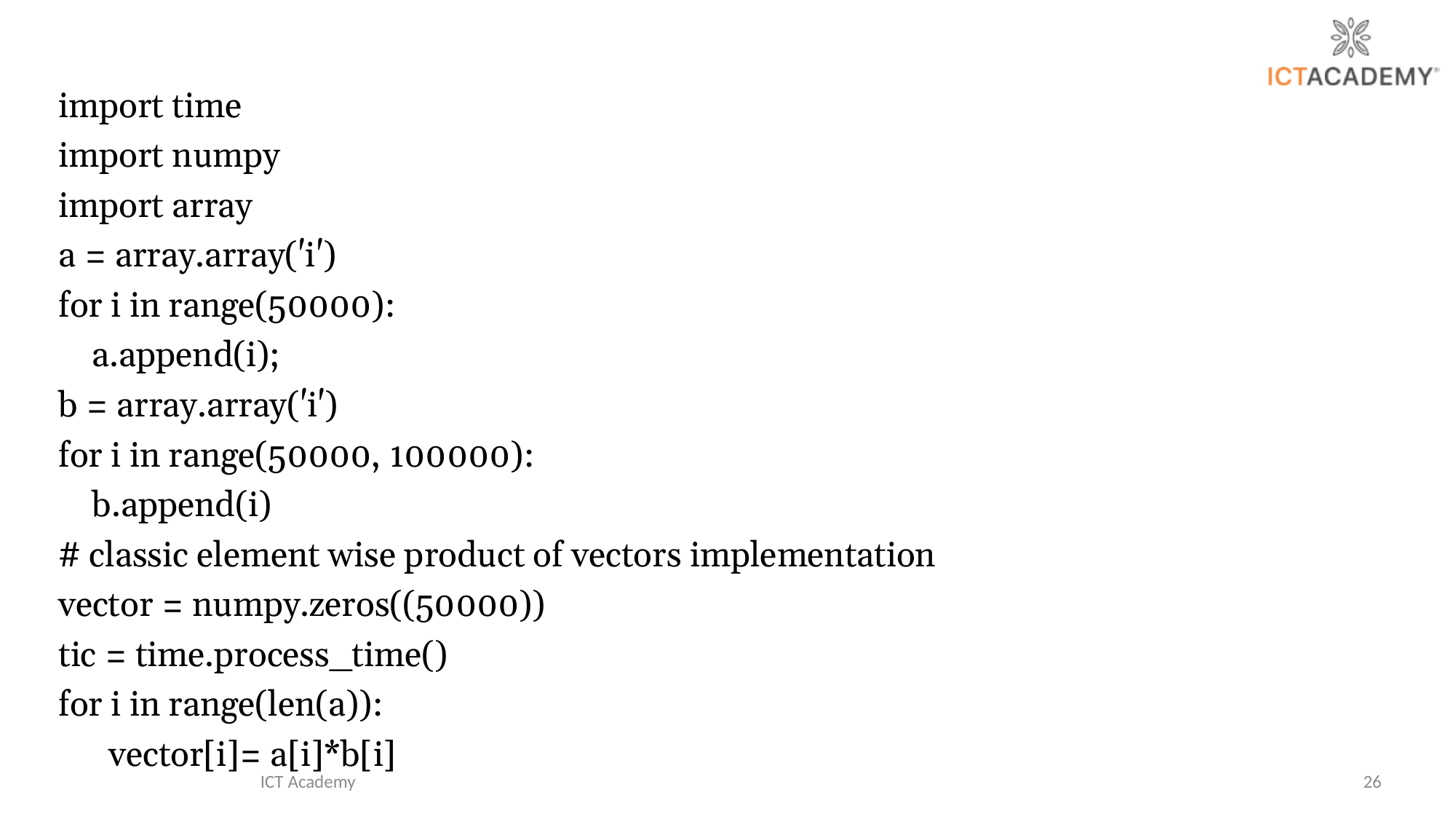

import time
import numpy
import array
a = array.array('i')
for i in range(50000):
    a.append(i);
b = array.array('i')
for i in range(50000, 100000):
    b.append(i)
# classic element wise product of vectors implementation
vector = numpy.zeros((50000))
tic = time.process_time()
for i in range(len(a)):
      vector[i]= a[i]*b[i]
ICT Academy
26